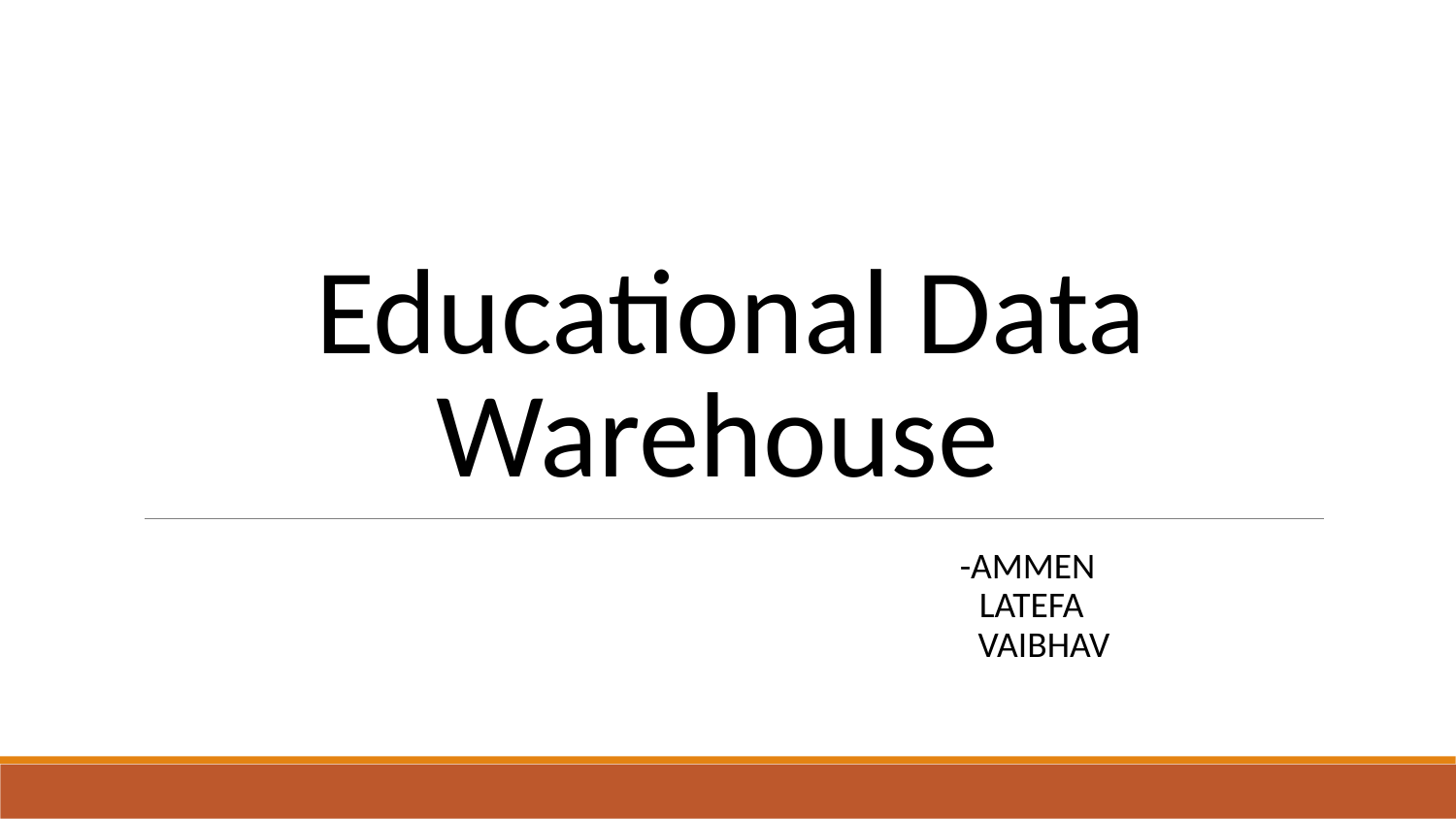

# Educational Data Warehouse
-AMMEN
LATEFA
   VAIBHAV